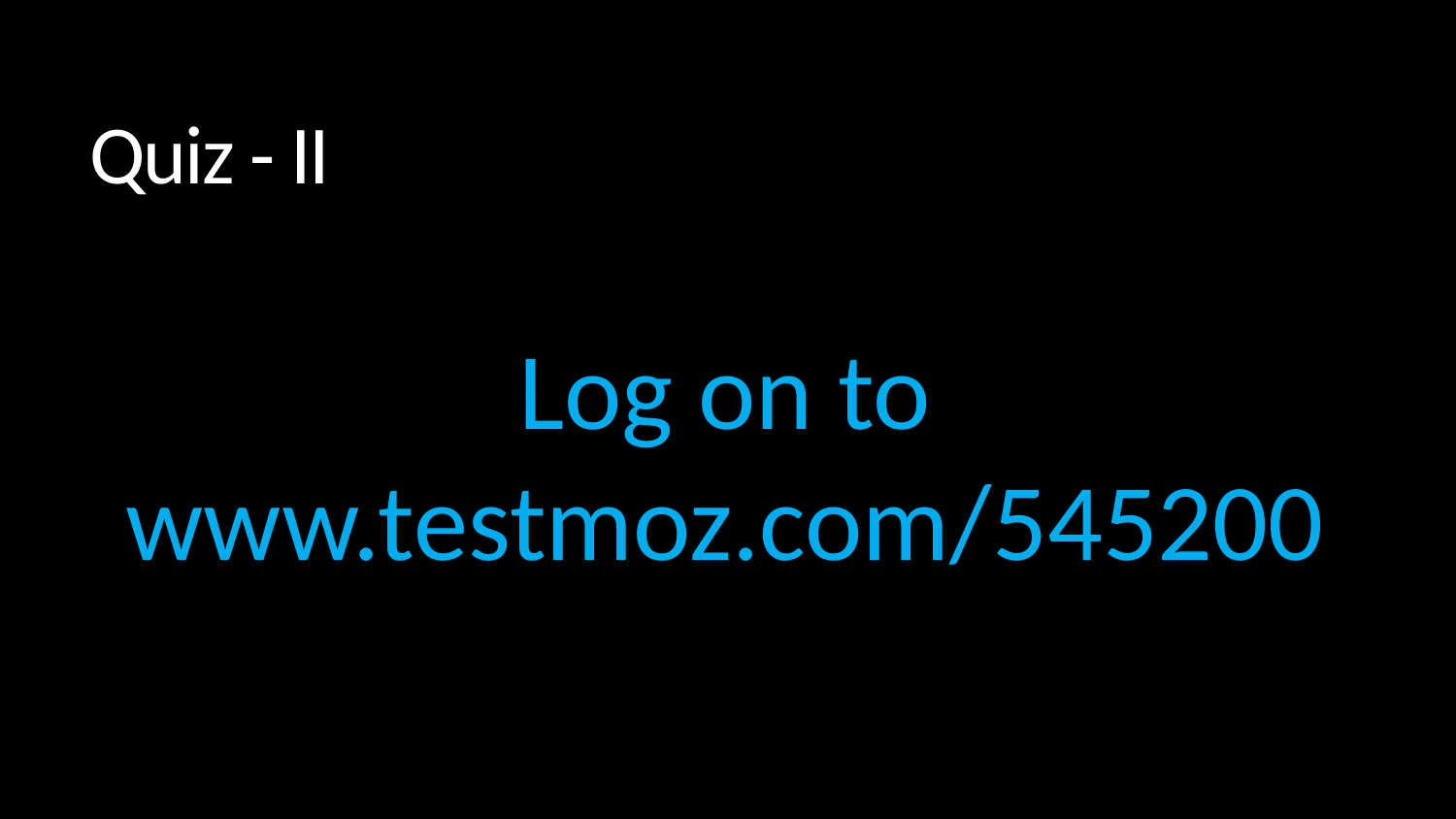

# Quiz - II

Log on to
www.testmoz.com/545200